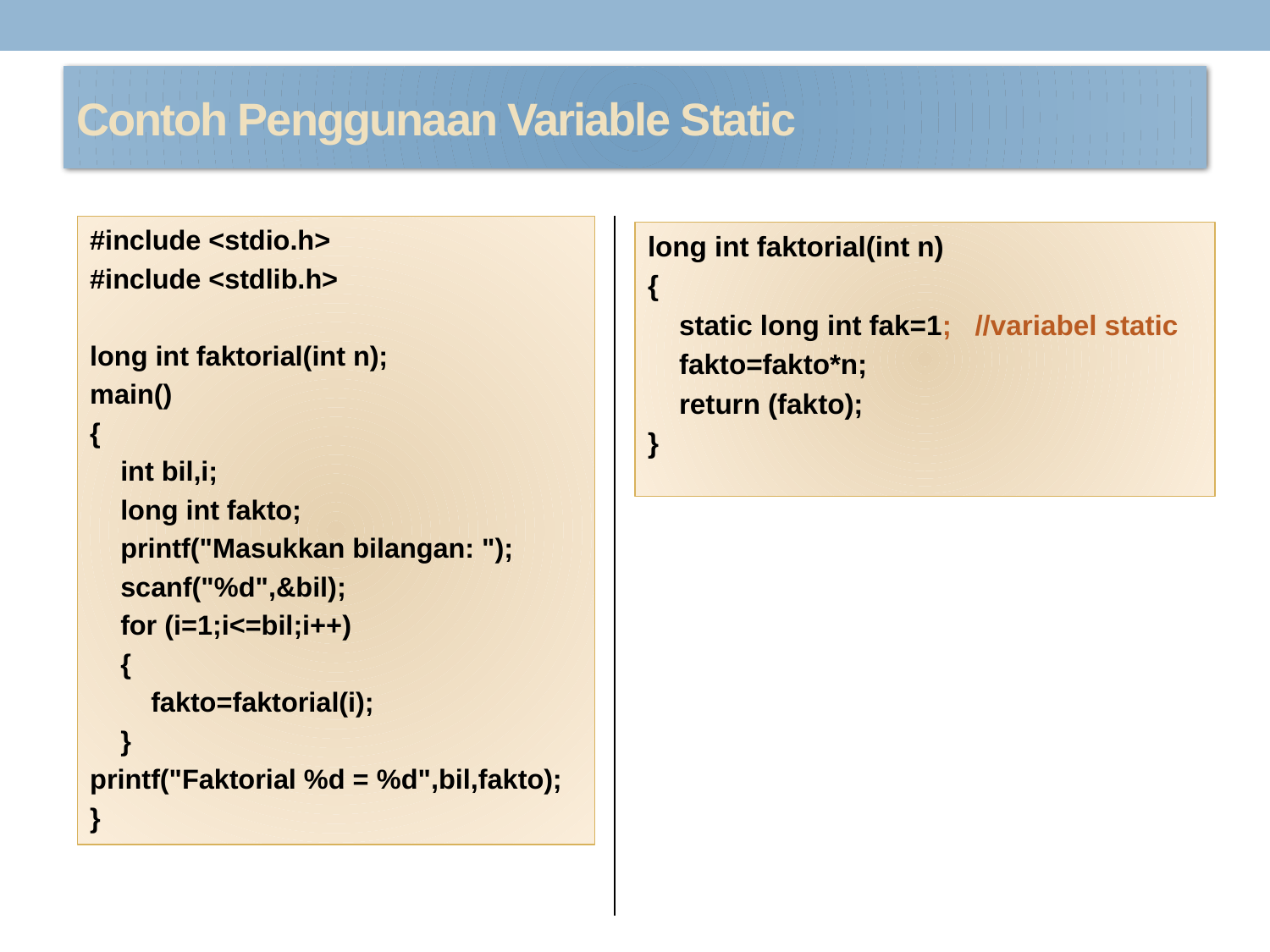

# Contoh Penggunaan Variable Static
#include <stdio.h>
#include <stdlib.h>

long int faktorial(int n);
main()
{
    int bil,i;
    long int fakto;
    printf("Masukkan bilangan: ");
    scanf("%d",&bil);
    for (i=1;i<=bil;i++)
    {
        fakto=faktorial(i);
    }
printf("Faktorial %d = %d",bil,fakto);
}
long int faktorial(int n)
{
    static long int fak=1;   //variabel static
    fakto=fakto*n;
    return (fakto);
}